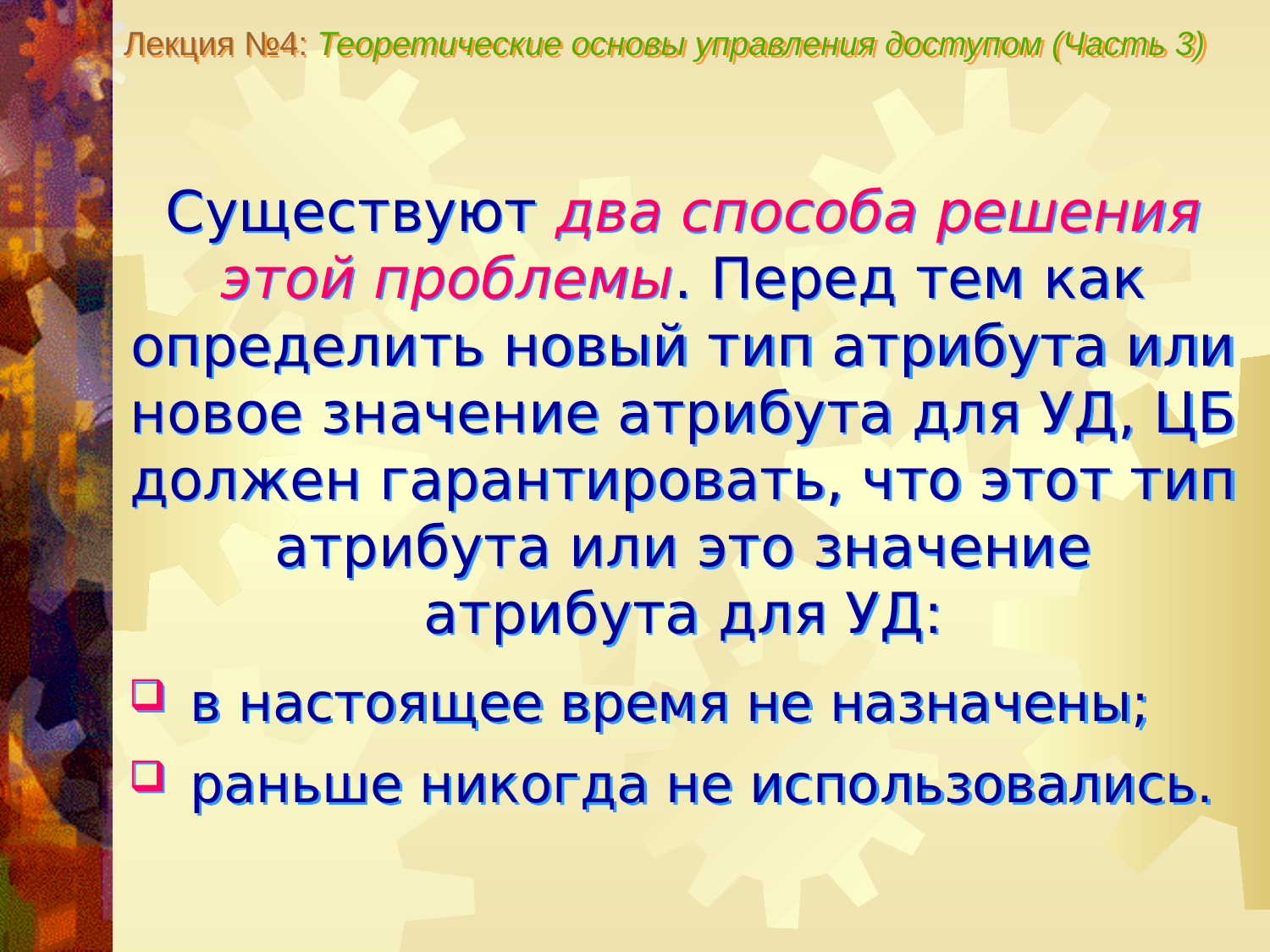

Лекция №4: Теоретические основы управления доступом (Часть 3)
Существуют два способа решения этой проблемы. Перед тем как определить новый тип атрибута или новое значение атрибута для УД, ЦБ должен гарантировать, что этот тип атрибута или это значение атрибута для УД:
в настоящее время не назначены;
раньше никогда не использовались.